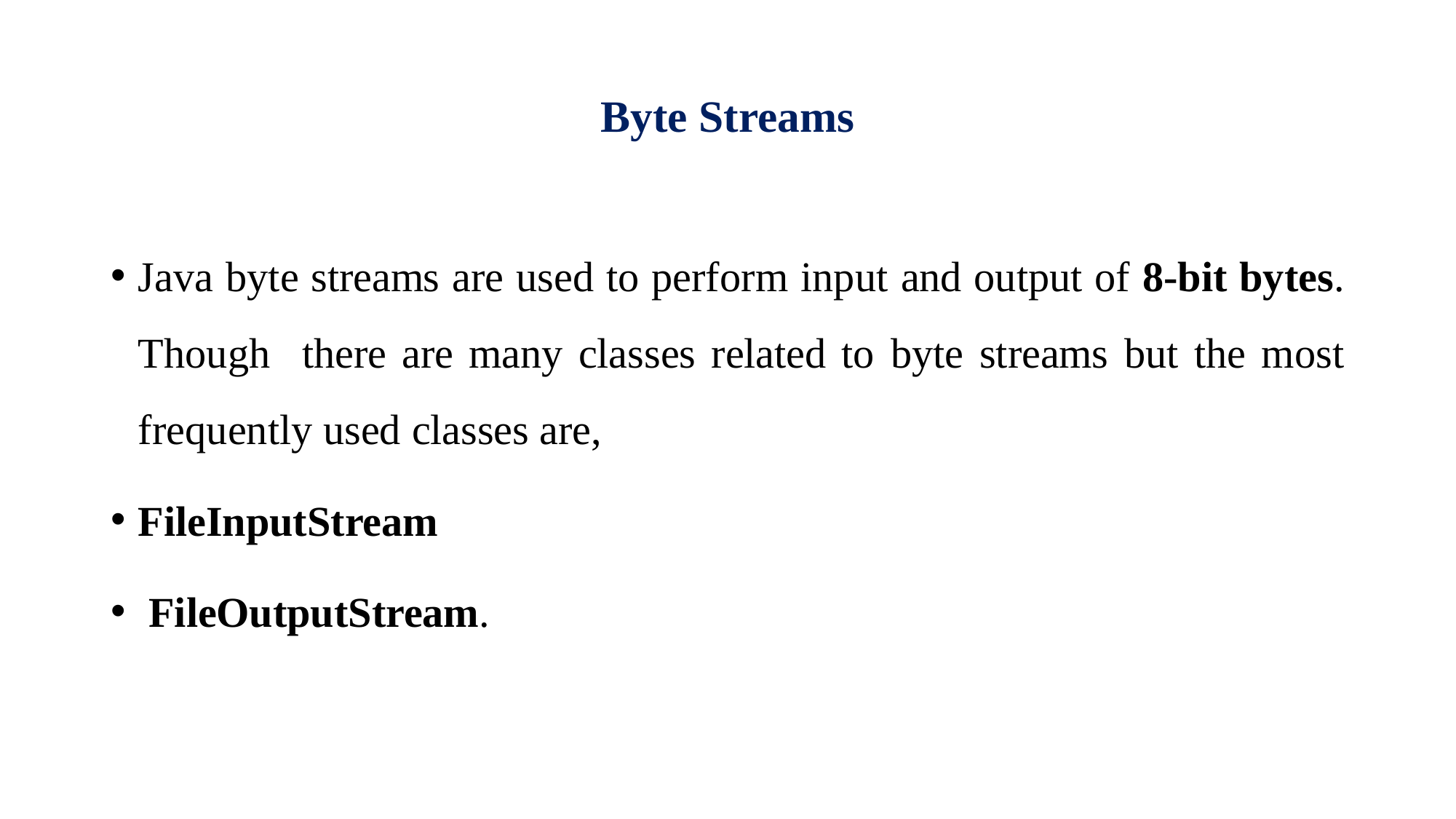

# Byte Streams
Java byte streams are used to perform input and output of 8-bit bytes. Though  there are many classes related to byte streams but the most frequently used classes are,
FileInputStream
 FileOutputStream.